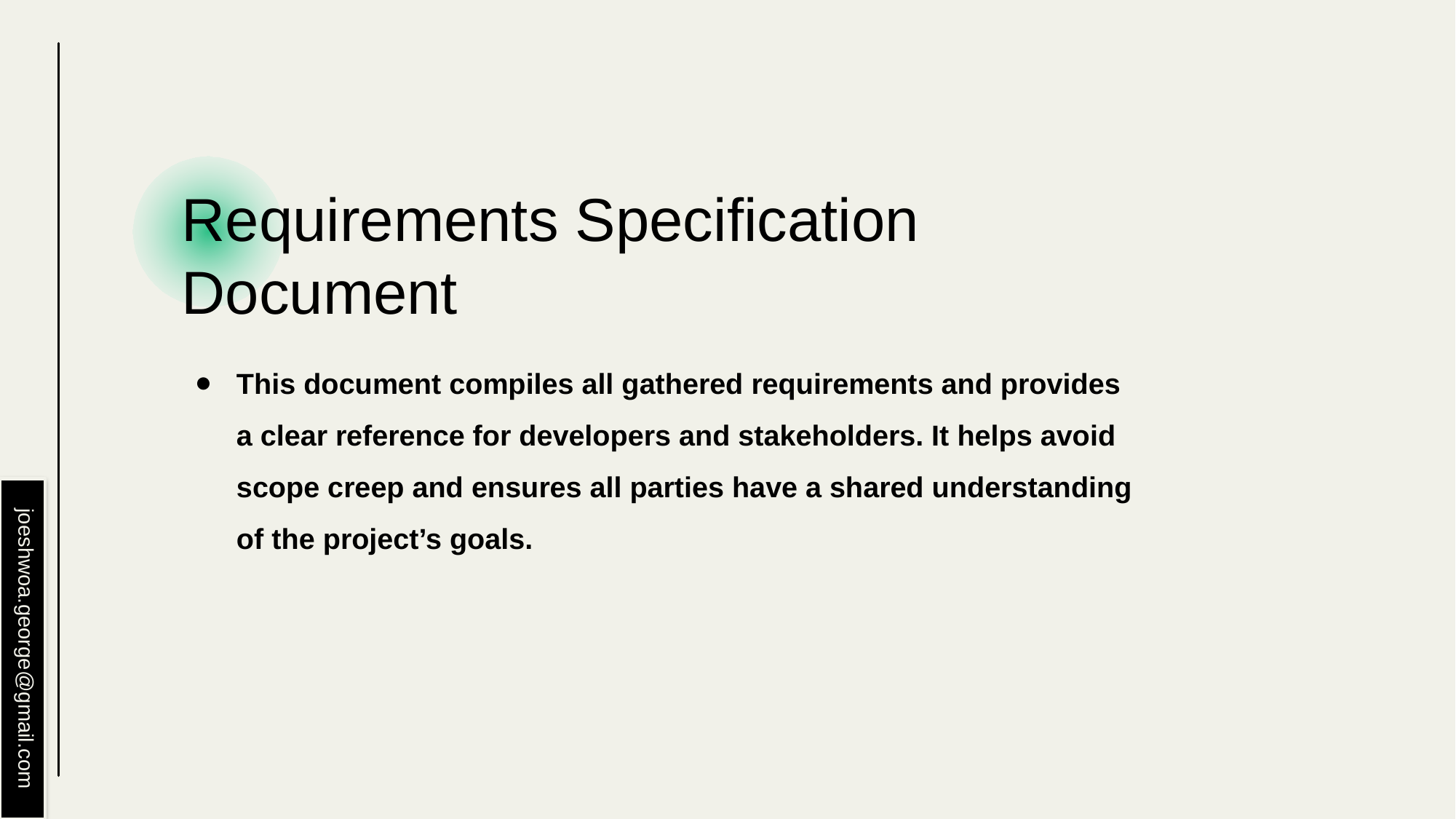

# Requirements Specification Document
This document compiles all gathered requirements and provides a clear reference for developers and stakeholders. It helps avoid scope creep and ensures all parties have a shared understanding of the project’s goals.
joeshwoa.george@gmail.com